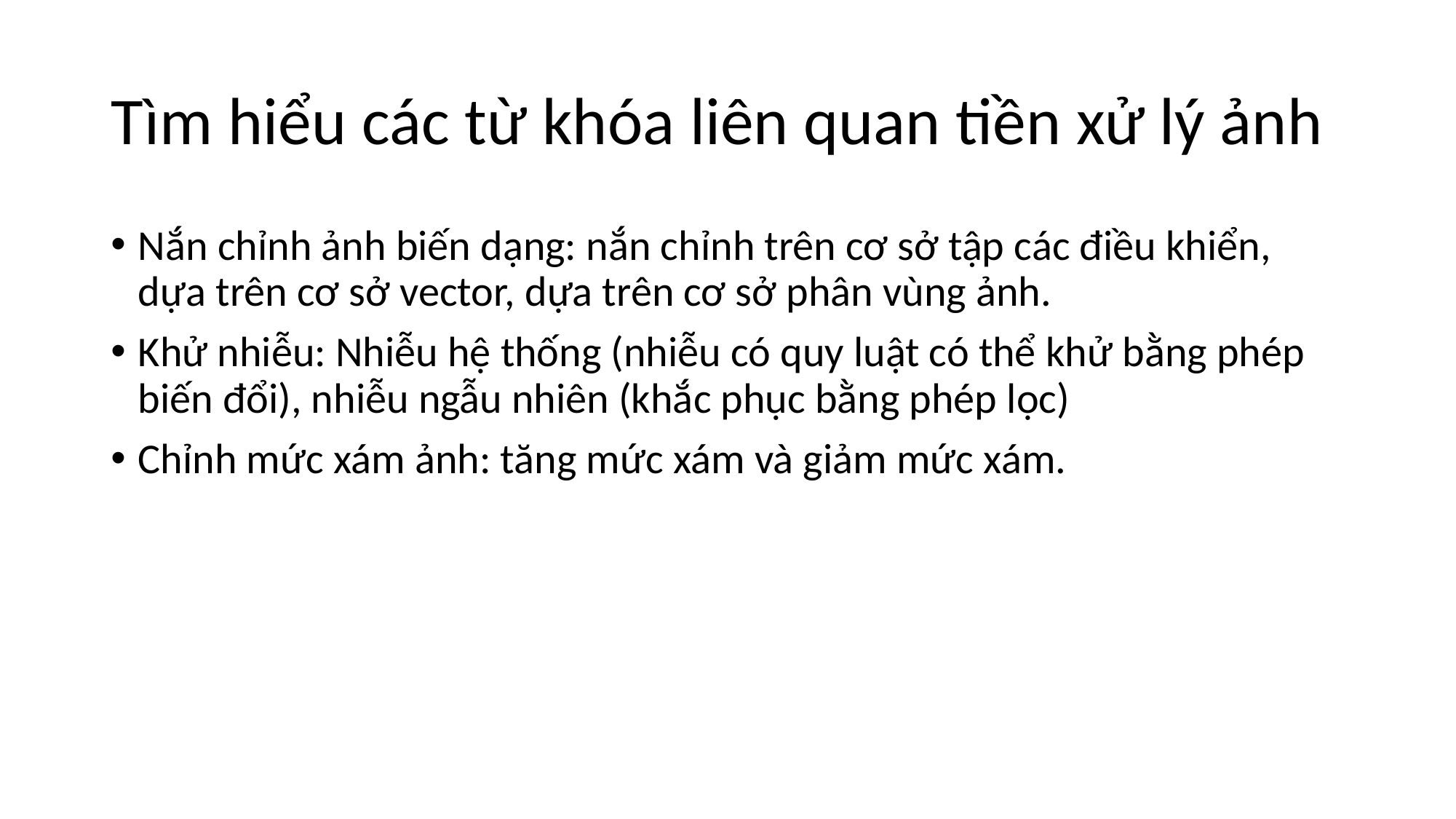

# Tìm hiểu các từ khóa liên quan tiền xử lý ảnh
Nắn chỉnh ảnh biến dạng: nắn chỉnh trên cơ sở tập các điều khiển, dựa trên cơ sở vector, dựa trên cơ sở phân vùng ảnh.
Khử nhiễu: Nhiễu hệ thống (nhiễu có quy luật có thể khử bằng phép biến đổi), nhiễu ngẫu nhiên (khắc phục bằng phép lọc)
Chỉnh mức xám ảnh: tăng mức xám và giảm mức xám.